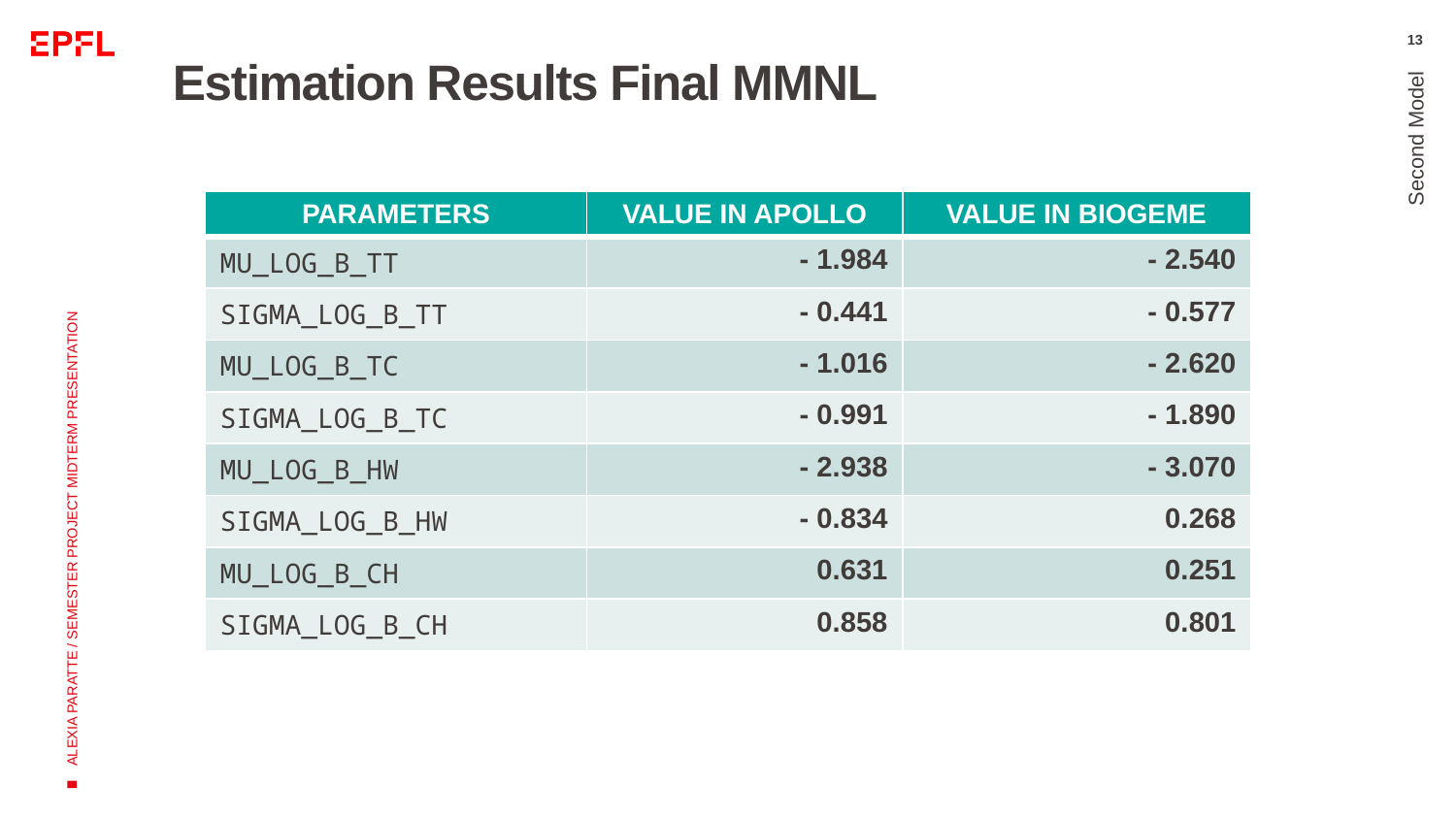

13
# Estimation Results Final MMNL
Second Model
| PARAMETERS | VALUE IN APOLLO | VALUE IN BIOGEME |
| --- | --- | --- |
| MU\_LOG\_B\_TT | - 1.984 | - 2.540 |
| SIGMA\_LOG\_B\_TT | - 0.441 | - 0.577 |
| MU\_LOG\_B\_TC | - 1.016 | - 2.620 |
| SIGMA\_LOG\_B\_TC | - 0.991 | - 1.890 |
| MU\_LOG\_B\_HW | - 2.938 | - 3.070 |
| SIGMA\_LOG\_B\_HW | - 0.834 | 0.268 |
| MU\_LOG\_B\_CH | 0.631 | 0.251 |
| SIGMA\_LOG\_B\_CH | 0.858 | 0.801 |
ALEXIA PARATTE / SEMESTER PROJECT MIDTERM PRESENTATION